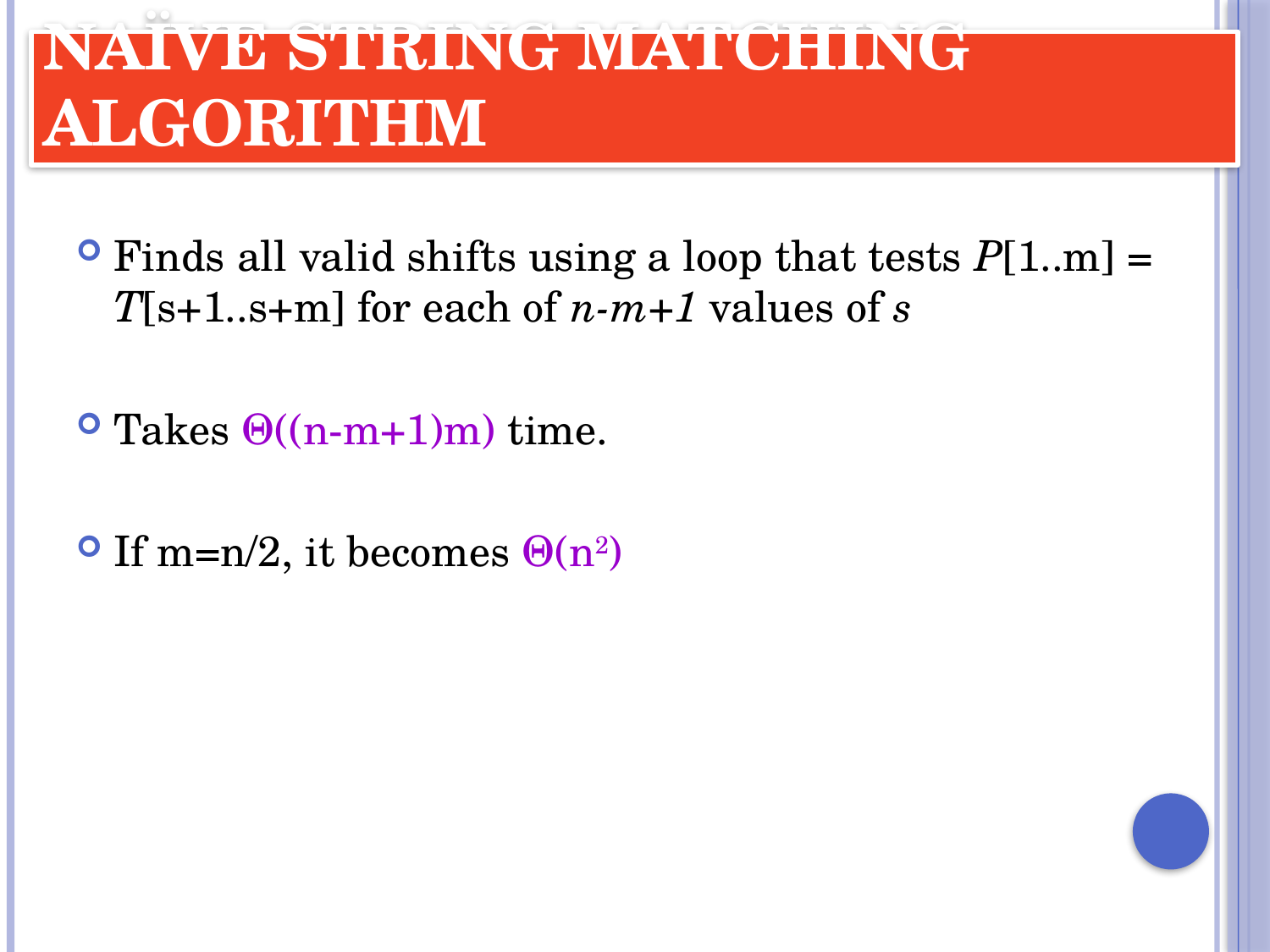

Naïve String matching Algorithm
Finds all valid shifts using a loop that tests P[1..m] = T[s+1..s+m] for each of n-m+1 values of s

Takes Θ((n-m+1)m) time.

If m=n/2, it becomes Θ(n2)